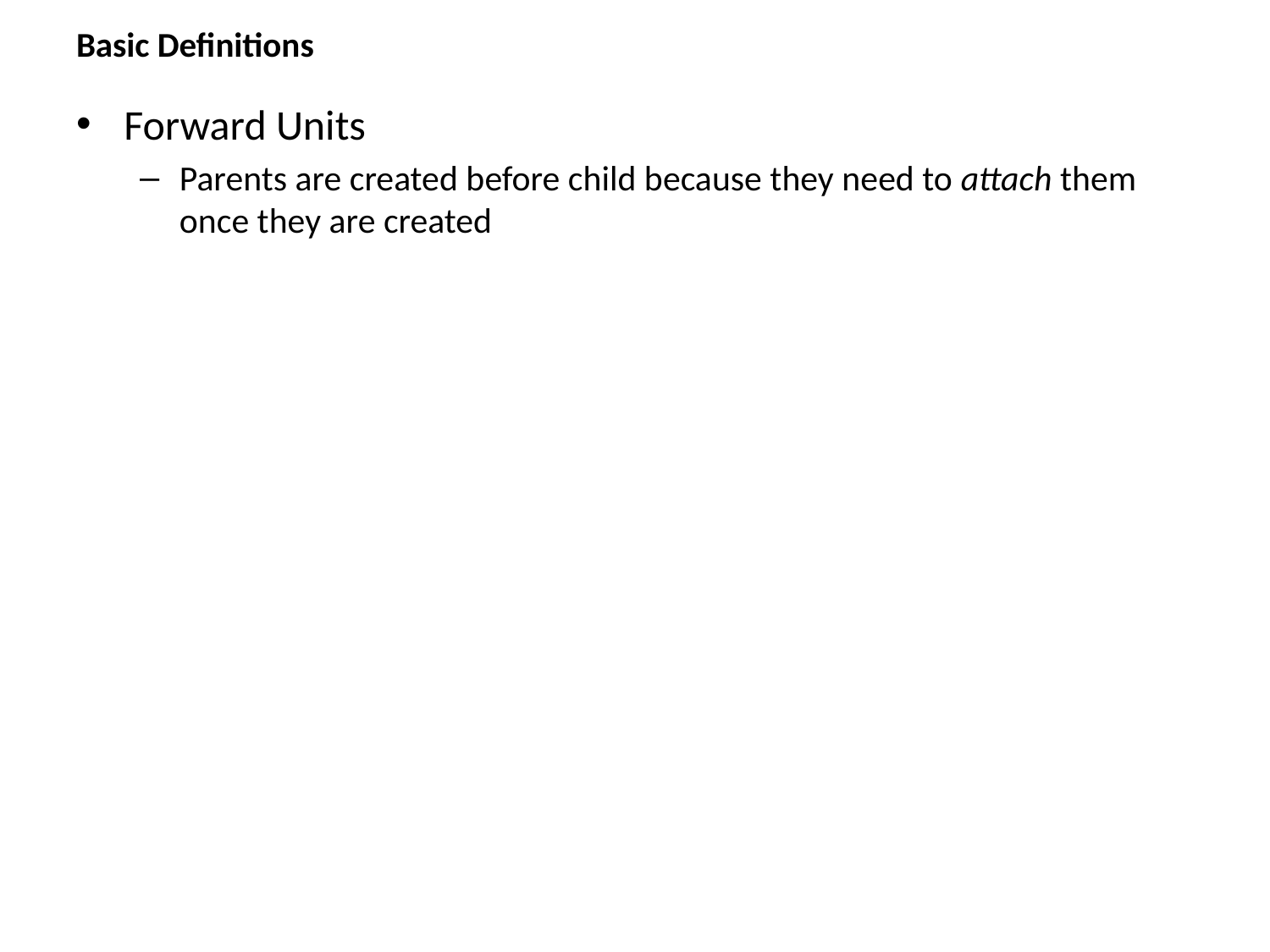

# Basic Definitions
Forward Units
Parents are created before child because they need to attach them once they are created